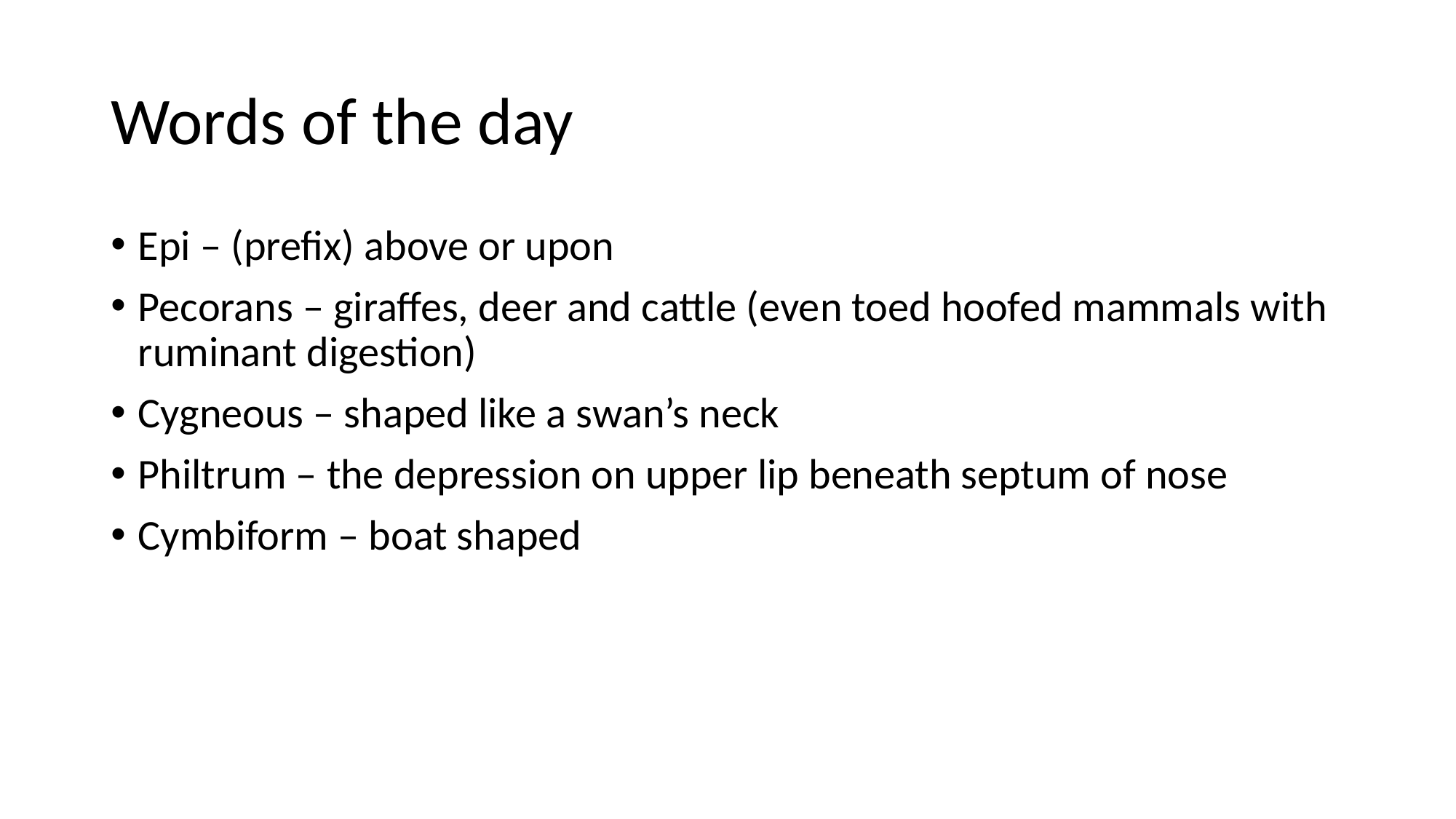

# Words of the day
Epi – (prefix) above or upon
Pecorans – giraffes, deer and cattle (even toed hoofed mammals with ruminant digestion)
Cygneous – shaped like a swan’s neck
Philtrum – the depression on upper lip beneath septum of nose
Cymbiform – boat shaped